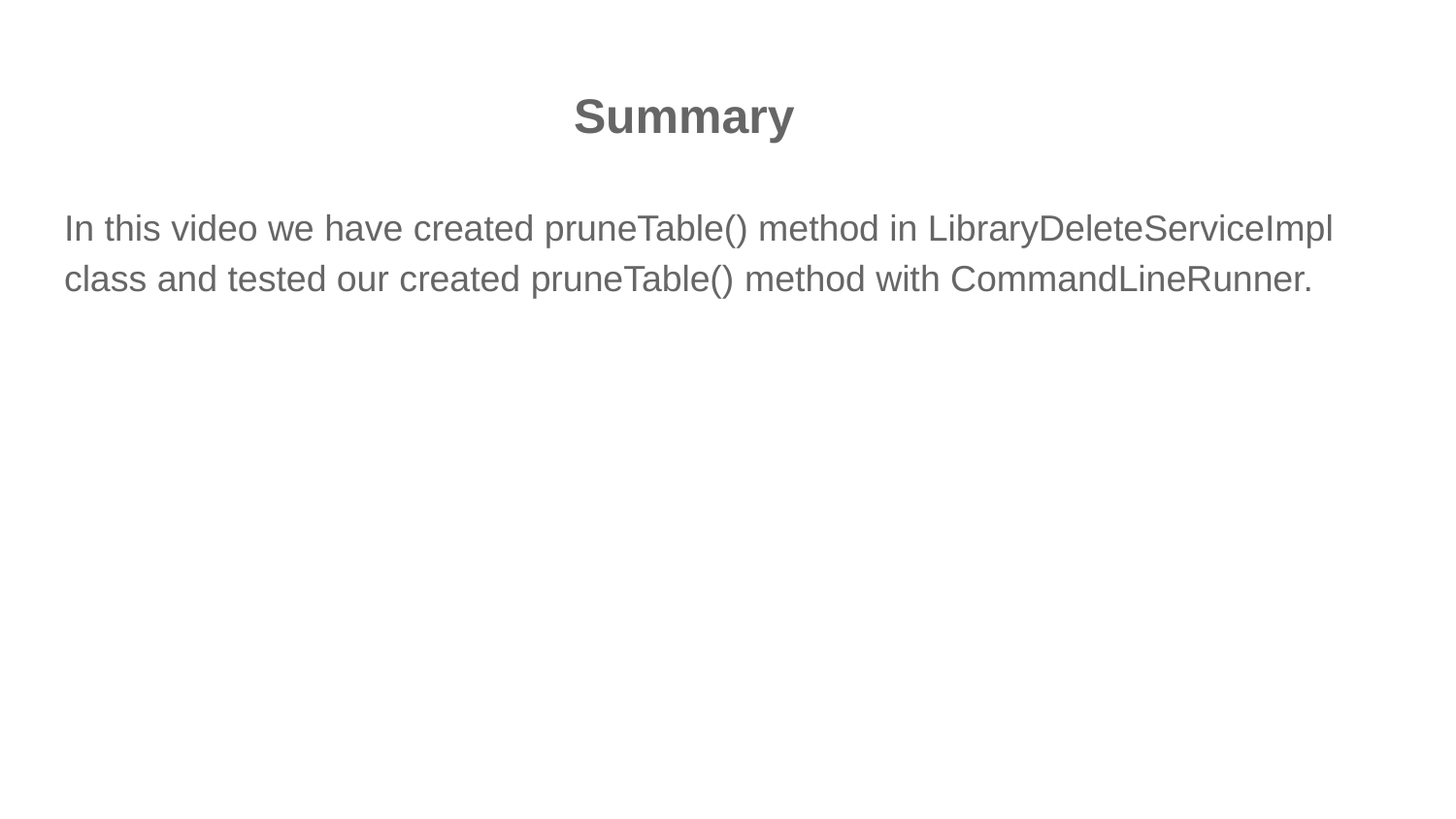

# Summary
In this video we have created pruneTable() method in LibraryDeleteServiceImpl class and tested our created pruneTable() method with CommandLineRunner.